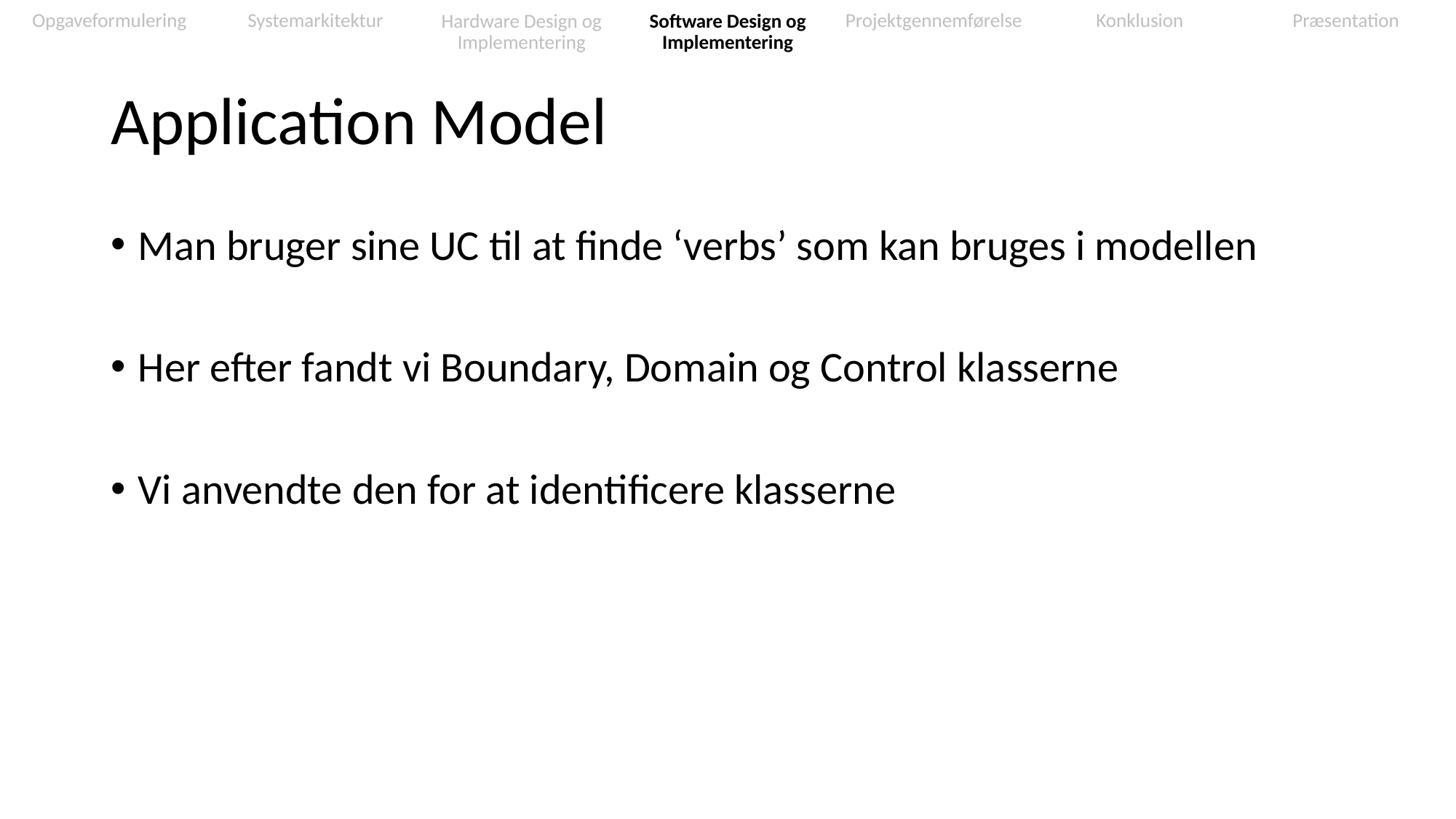

Præsentation
Konklusion
Hardware Design og Implementering
Software Design og Implementering
Projektgennemførelse
Opgaveformulering
Systemarkitektur
# Application Model
Man bruger sine UC til at finde ‘verbs’ som kan bruges i modellen

Her efter fandt vi Boundary, Domain og Control klasserne

Vi anvendte den for at identificere klasserne